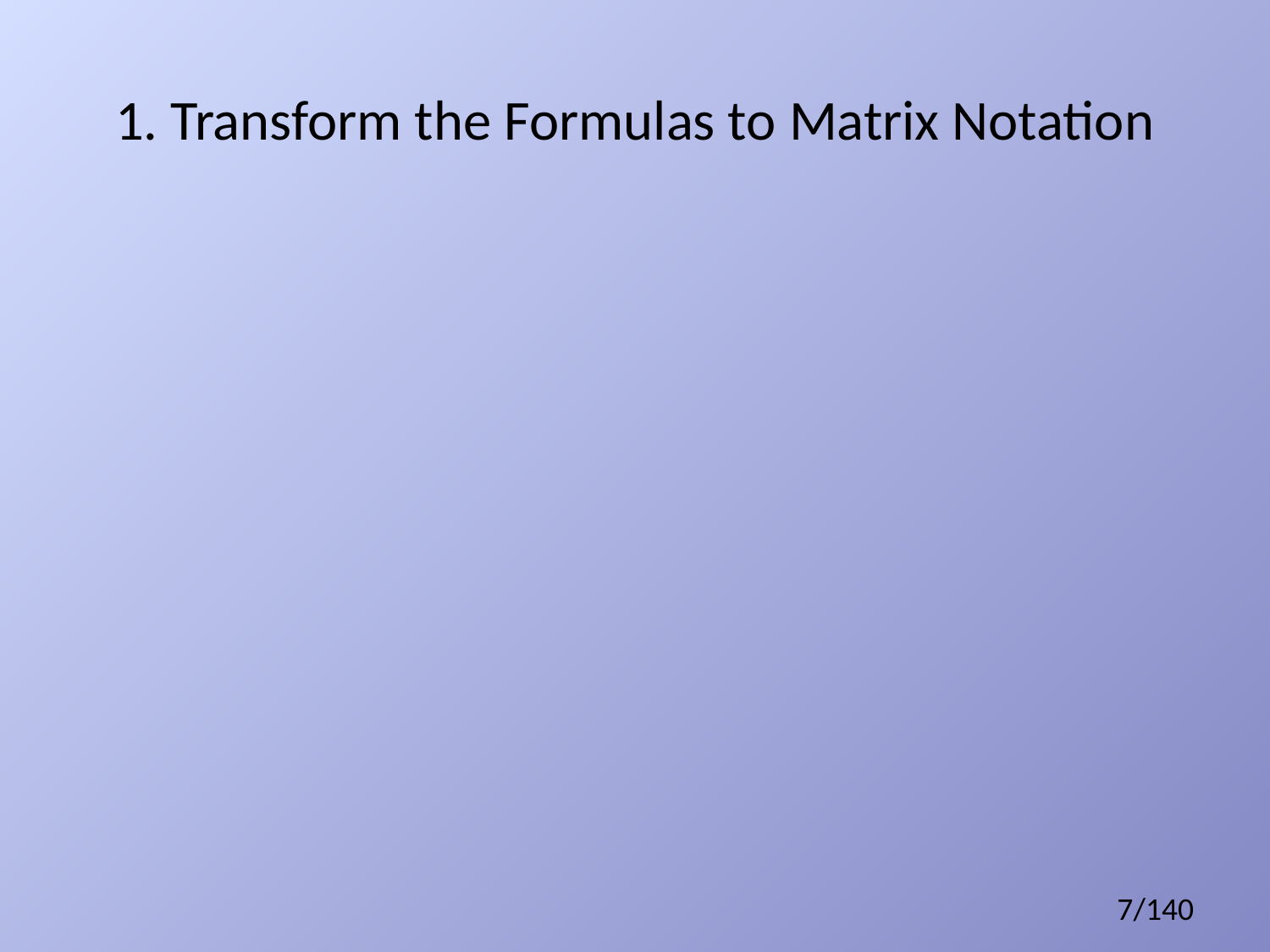

# 1. Transform the Formulas to Matrix Notation

7